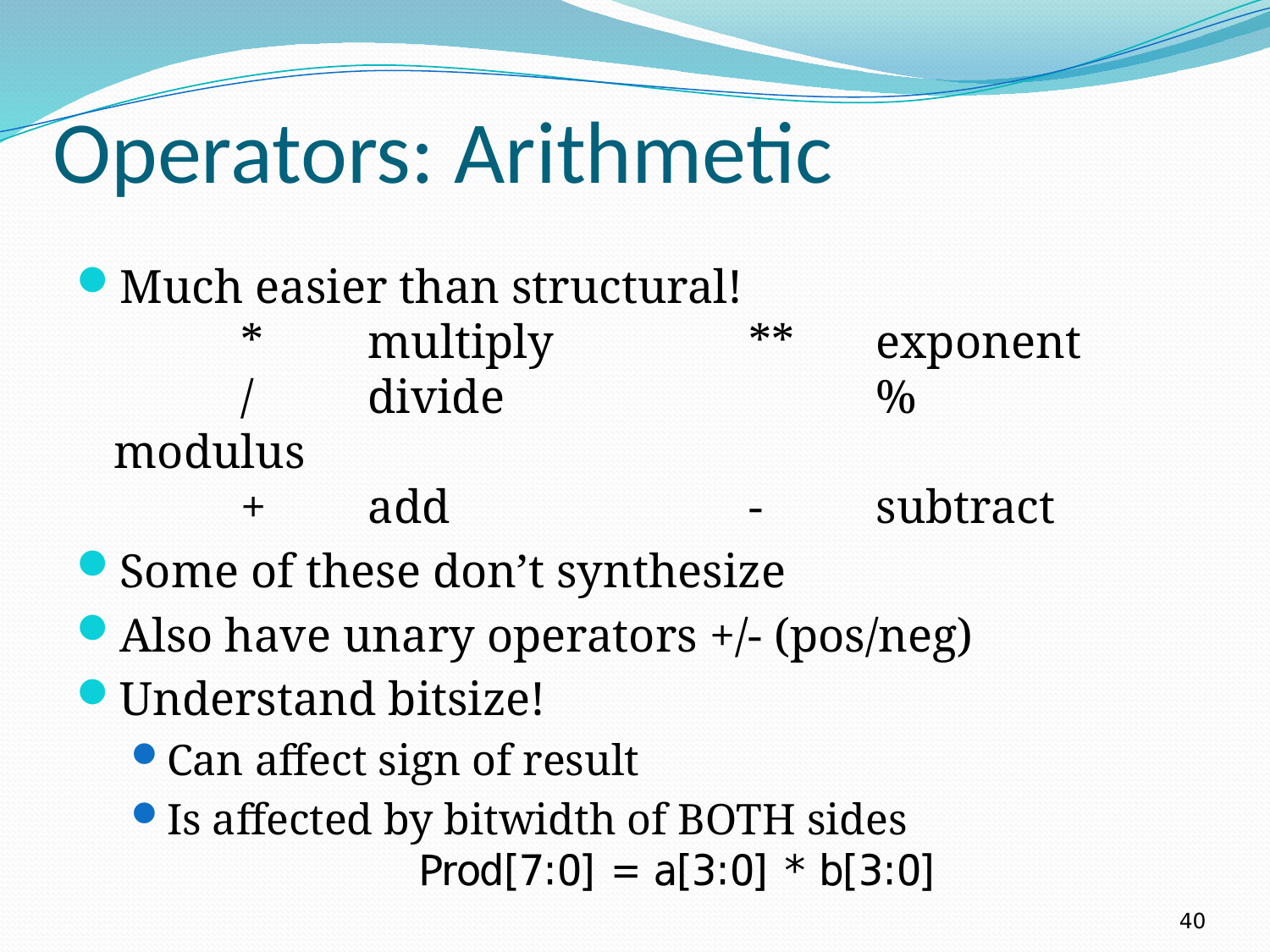

# Operators: Arithmetic
Much easier than structural!
	*	multiply		**	exponent
	/ 	divide			%	modulus
	+	add			-	subtract
Some of these don’t synthesize
Also have unary operators +/- (pos/neg)
Understand bitsize!
Can affect sign of result
Is affected by bitwidth of BOTH sides
		Prod[7:0] = a[3:0] * b[3:0]
40